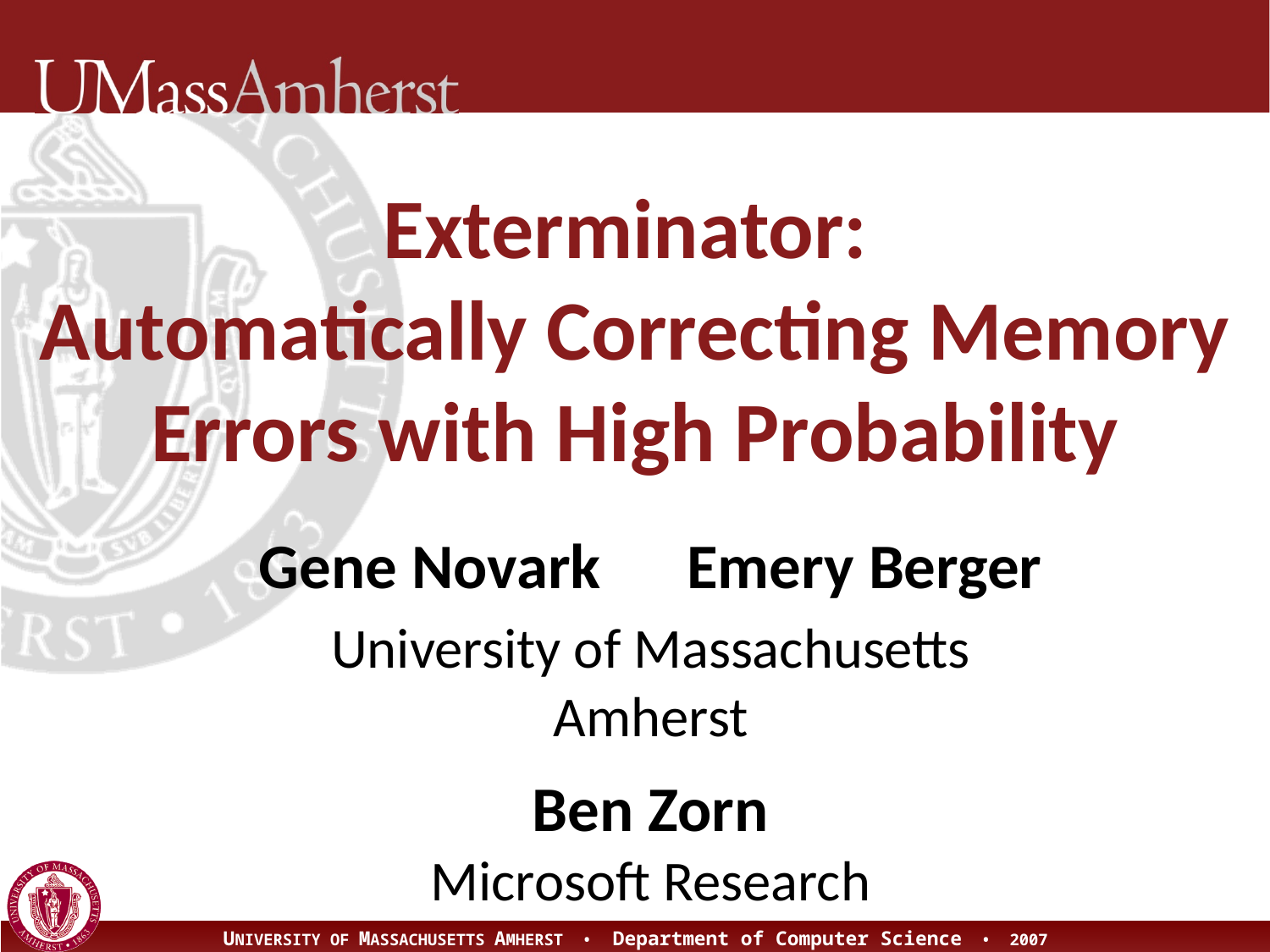

# Exterminator: Automatically Correcting Memory Errors with High Probability
Gene Novark      Emery Berger
University of Massachusetts Amherst
Ben Zorn
Microsoft Research
TexPoint fonts used in EMF.
Read the TexPoint manual before you delete this box.: AAAAA